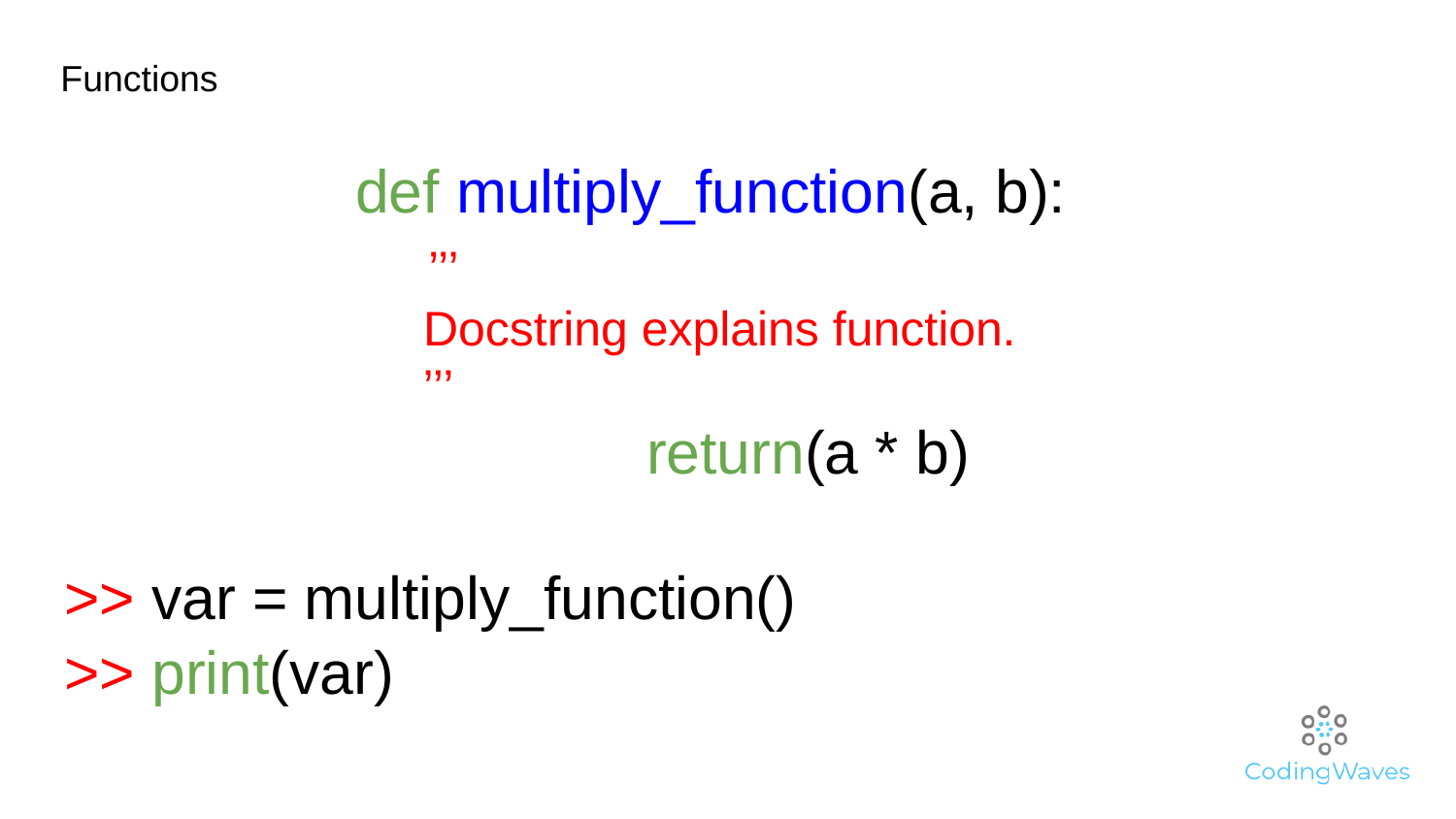

Functions
def multiply_function(a, b):
	’’’
     Docstring explains function.
     ’’’
        				return(a * b)

>> var = multiply_function()
>> print(var)